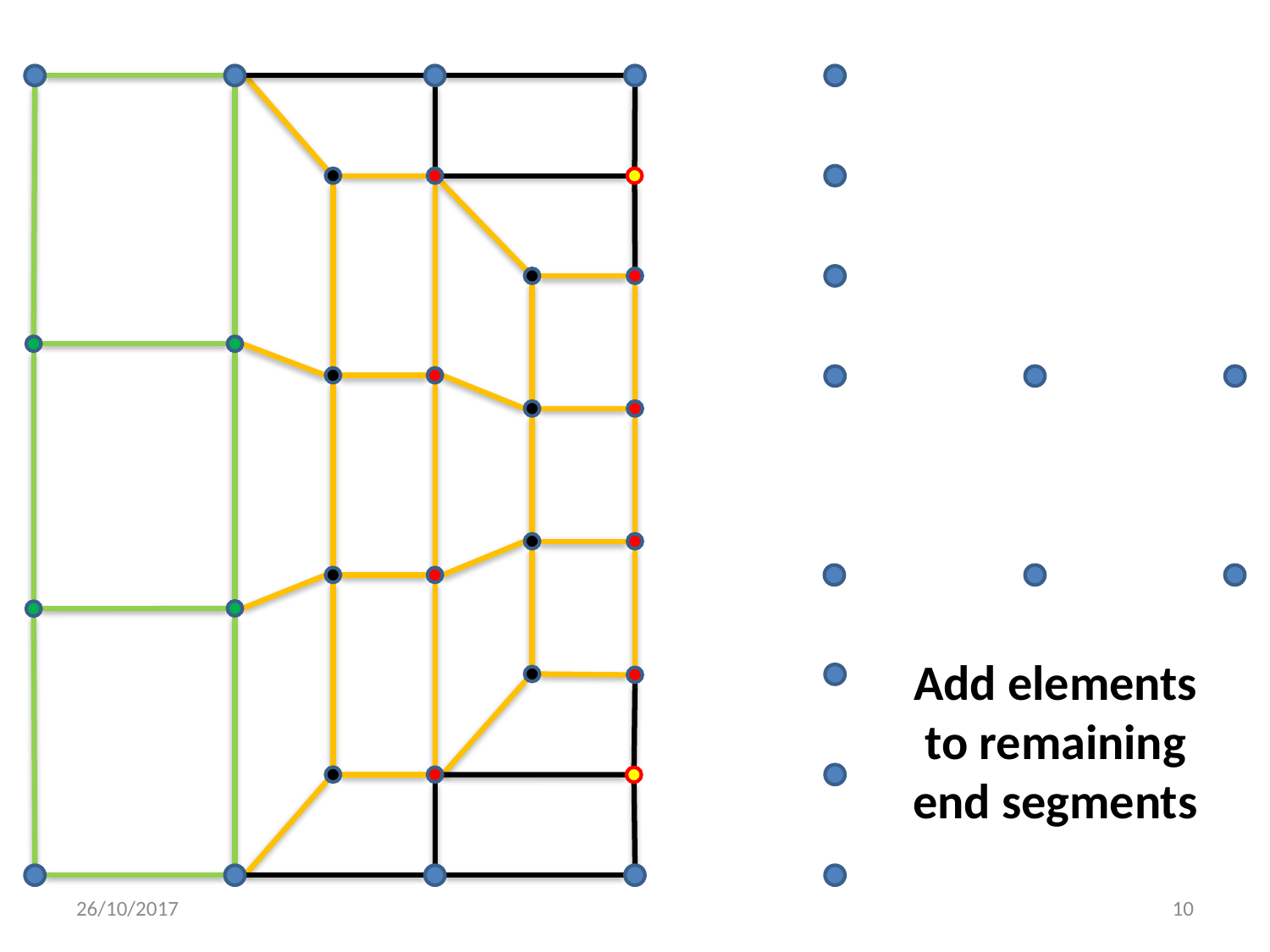

Add elements
to remaining
end segments

26/10/2017
10